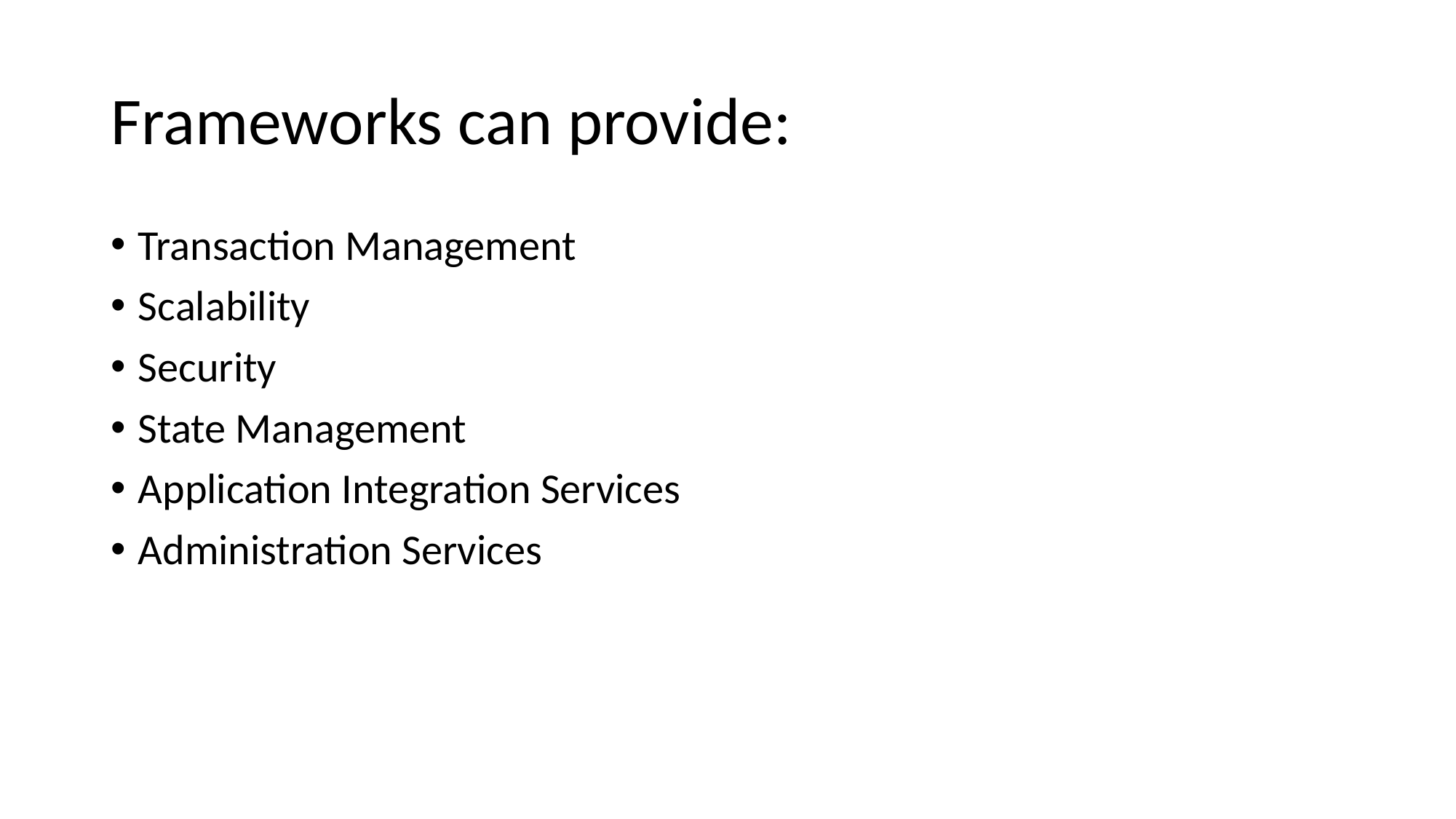

# Frameworks can provide:
Transaction Management
Scalability
Security
State Management
Application Integration Services
Administration Services